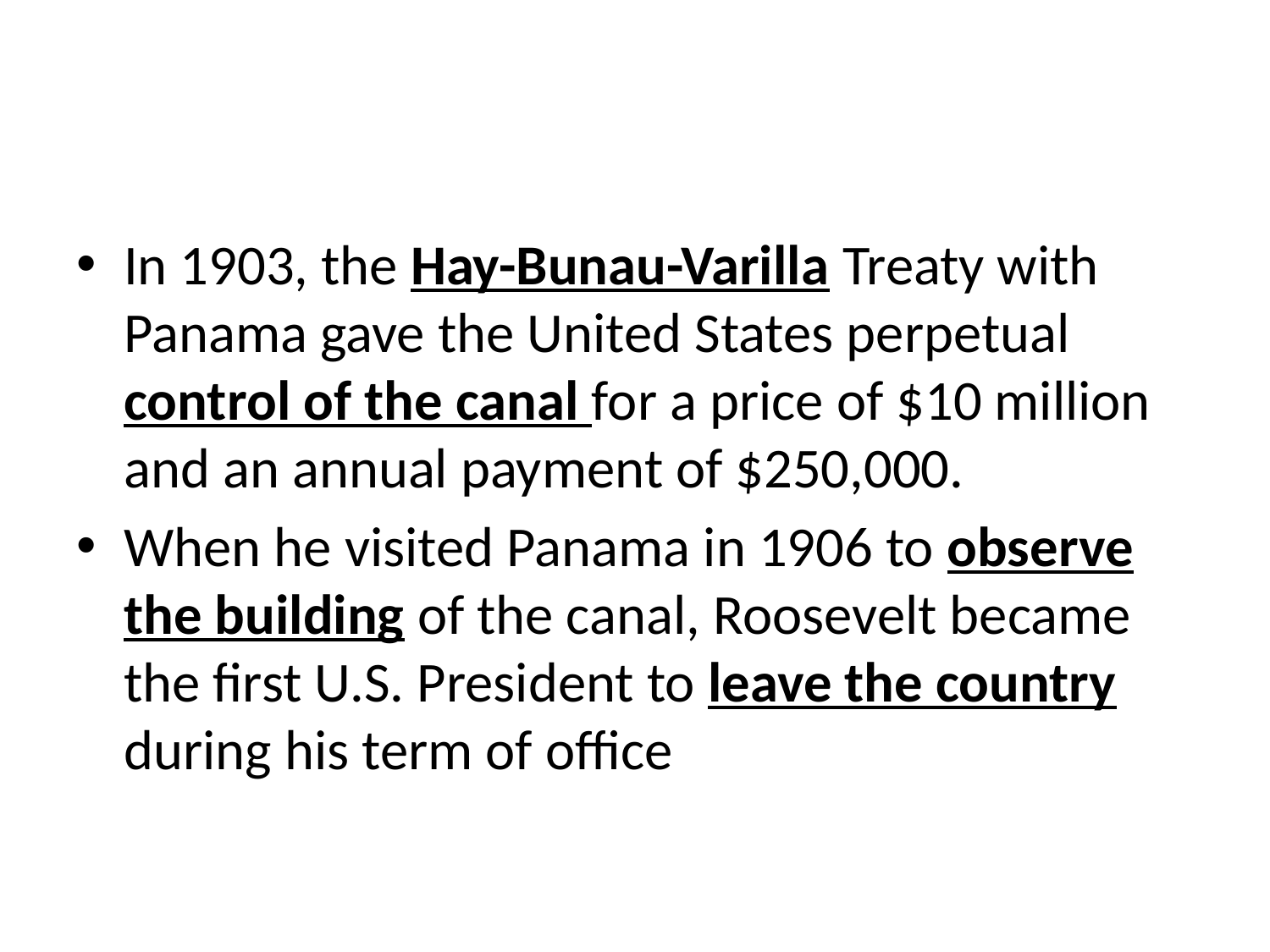

#
In 1903, the Hay-Bunau-Varilla Treaty with Panama gave the United States perpetual control of the canal for a price of $10 million and an annual payment of $250,000.
When he visited Panama in 1906 to observe the building of the canal, Roosevelt became the first U.S. President to leave the country during his term of office